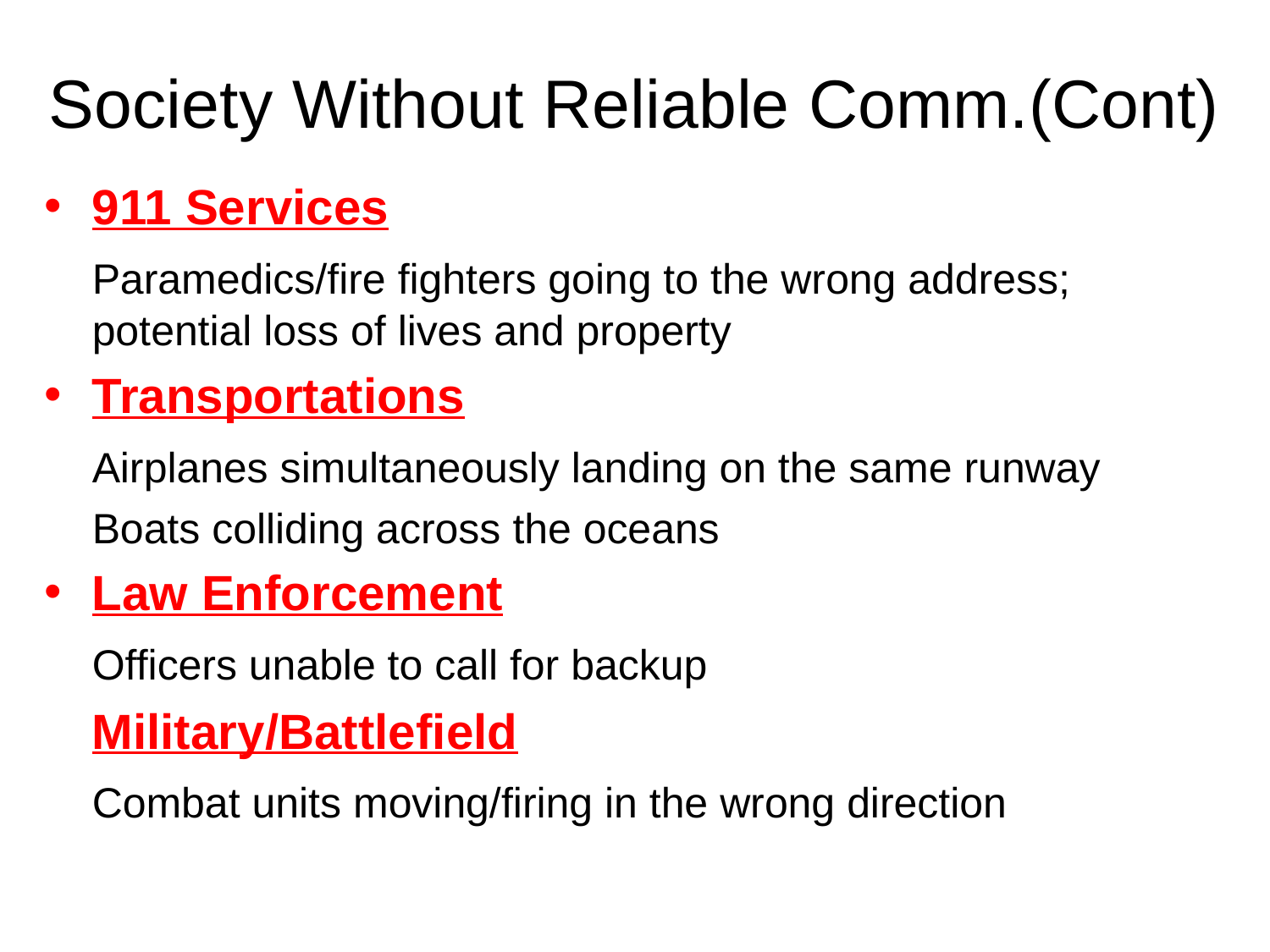

# Society Without Reliable Comm.(Cont)
911 Services
	Paramedics/fire fighters going to the wrong address; potential loss of lives and property
Transportations
	Airplanes simultaneously landing on the same runway
	Boats colliding across the oceans
Law Enforcement
	Officers unable to call for backup
	Military/Battlefield
	Combat units moving/firing in the wrong direction